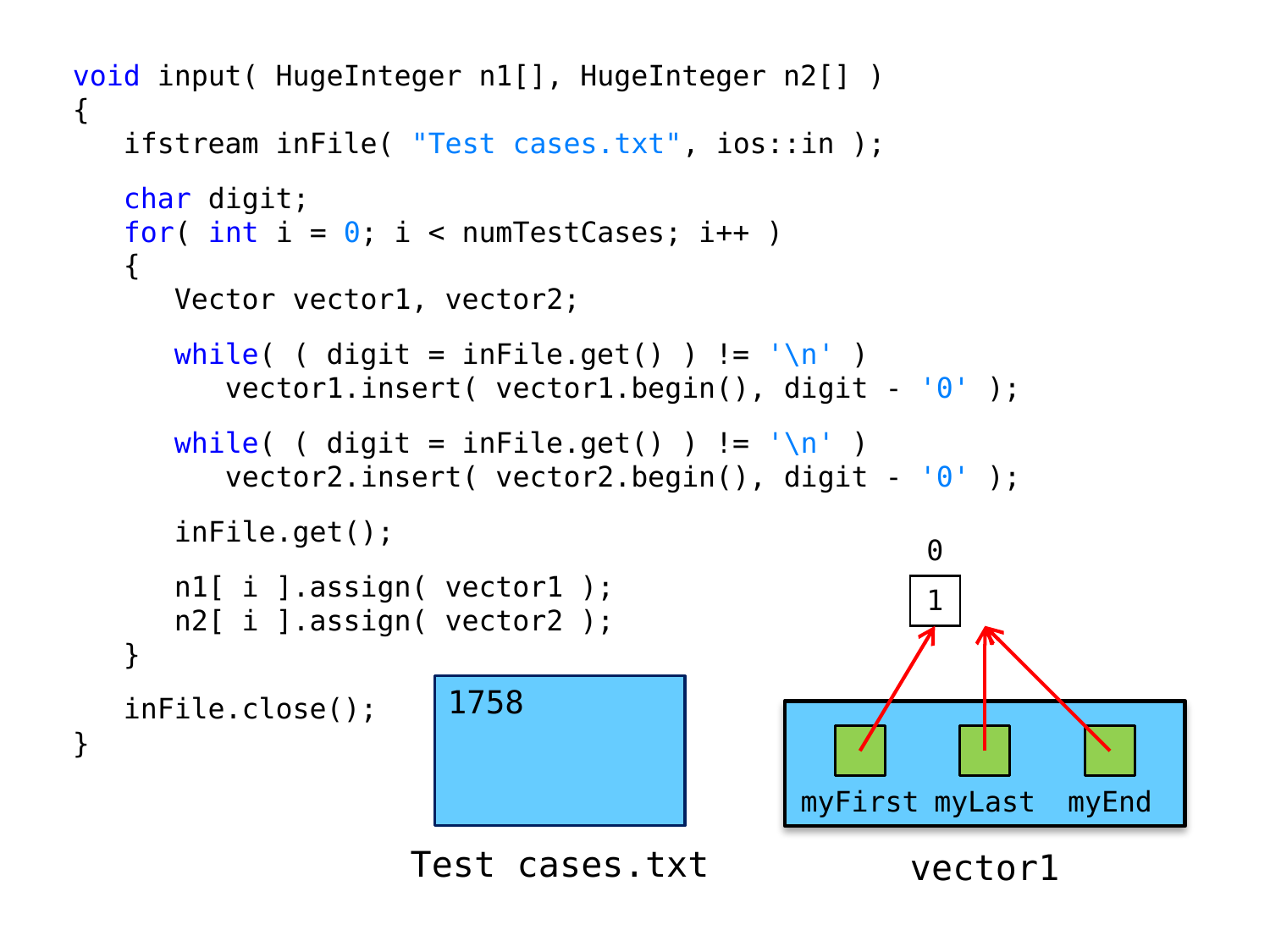

void input( HugeInteger n1[], HugeInteger n2[] )
{
   ifstream inFile( "Test cases.txt", ios::in );
   char digit;
   for( int i = 0; i < numTestCases; i++ )
   {
      Vector vector1, vector2;
      while( ( digit = inFile.get() ) != '\n' )
         vector1.insert( vector1.begin(), digit - '0' );
      while( ( digit = inFile.get() ) != '\n' )
         vector2.insert( vector2.begin(), digit - '0' );
      inFile.get();
      n1[ i ].assign( vector1 );
      n2[ i ].assign( vector2 );
   }
   inFile.close();
}
| 0 |
| --- |
| 1 |
1758

myFirst
myLast
myEnd
Test cases.txt
vector1